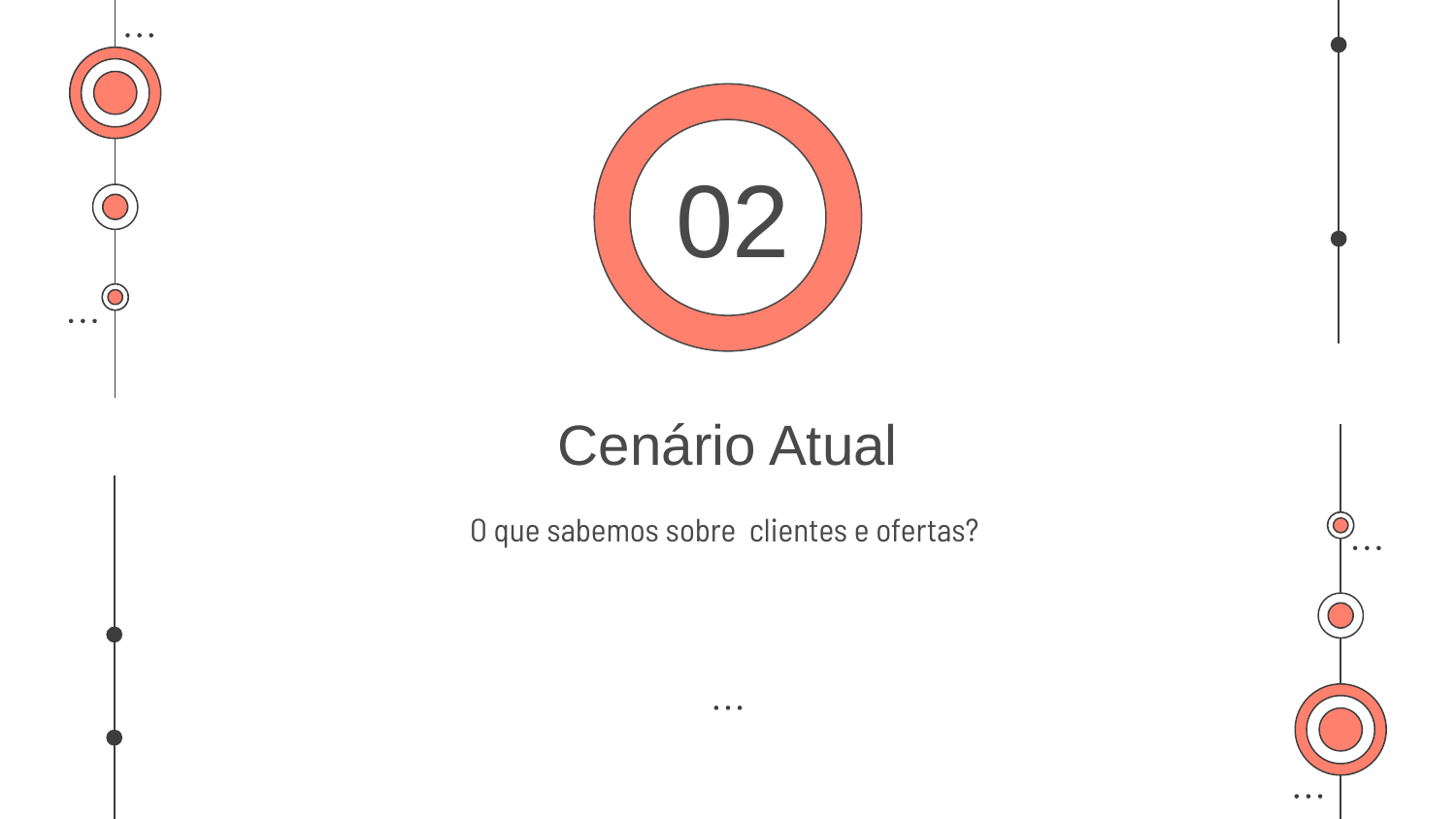

02
# Cenário Atual
O que sabemos sobre  clientes e ofertas?